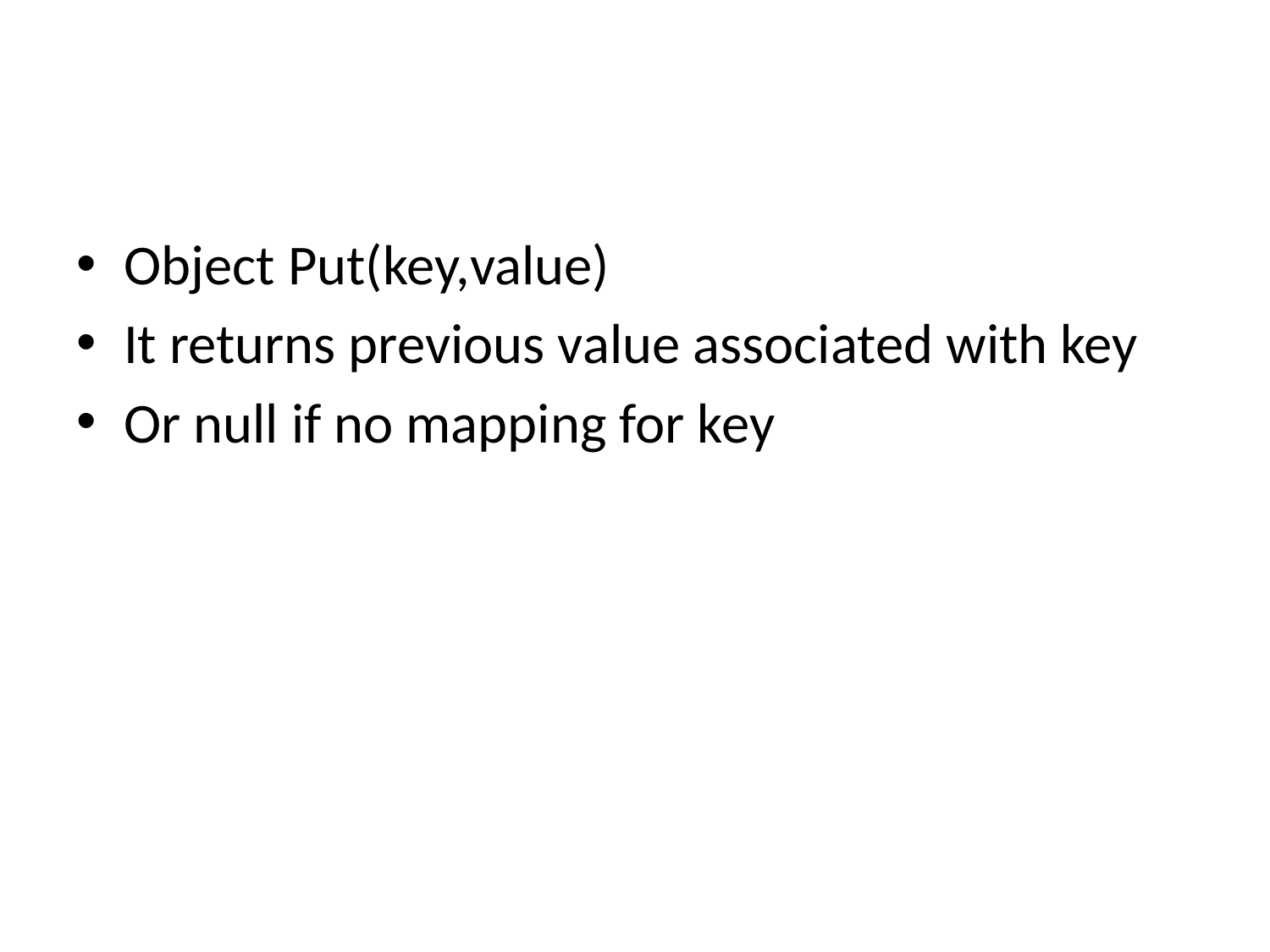

#
Object Put(key,value)
It returns previous value associated with key
Or null if no mapping for key